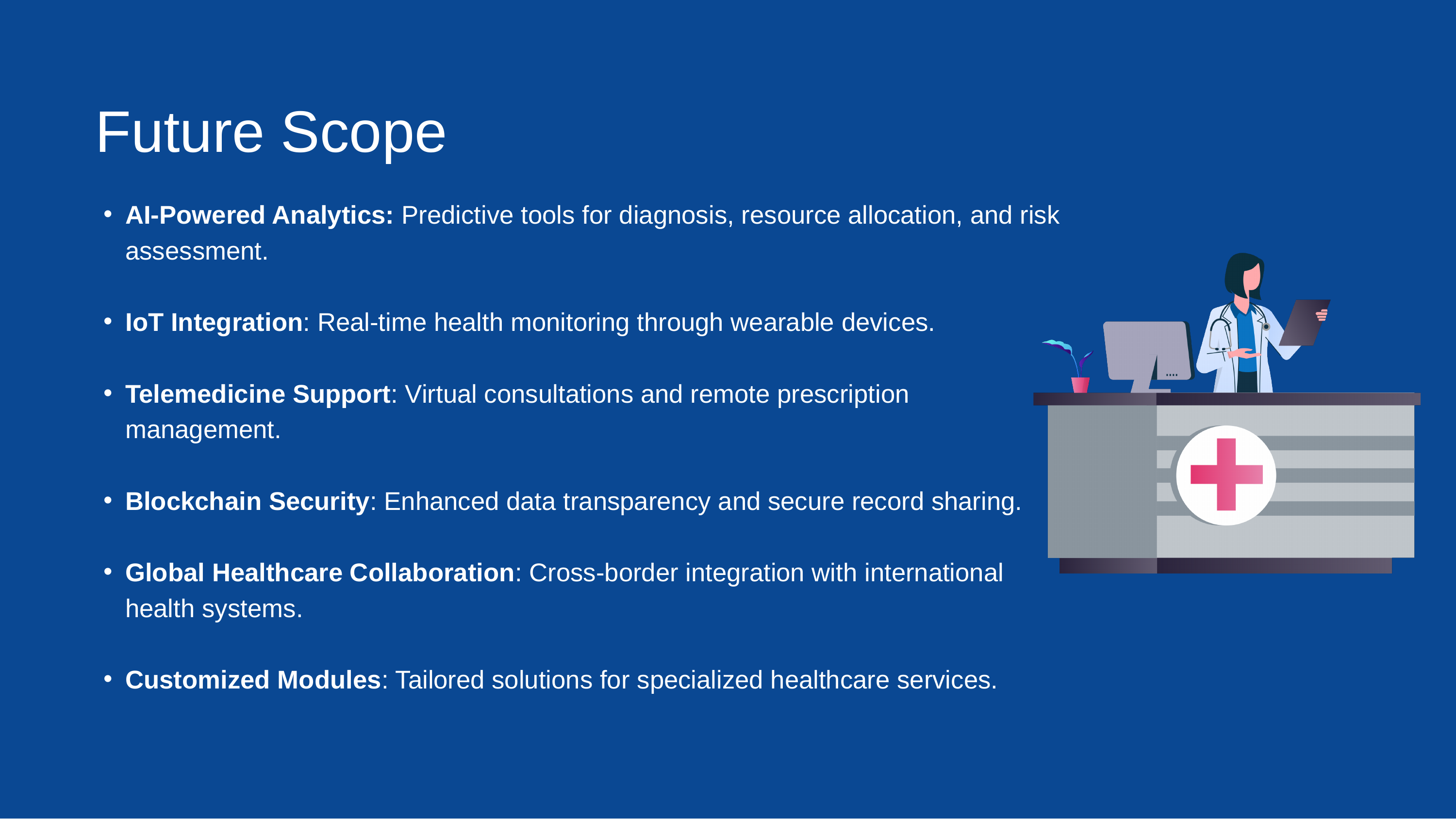

Future Scope
AI-Powered Analytics: Predictive tools for diagnosis, resource allocation, and risk assessment.

IoT Integration: Real-time health monitoring through wearable devices.

Telemedicine Support: Virtual consultations and remote prescription management.

Blockchain Security: Enhanced data transparency and secure record sharing.

Global Healthcare Collaboration: Cross-border integration with international health systems.

Customized Modules: Tailored solutions for specialized healthcare services.